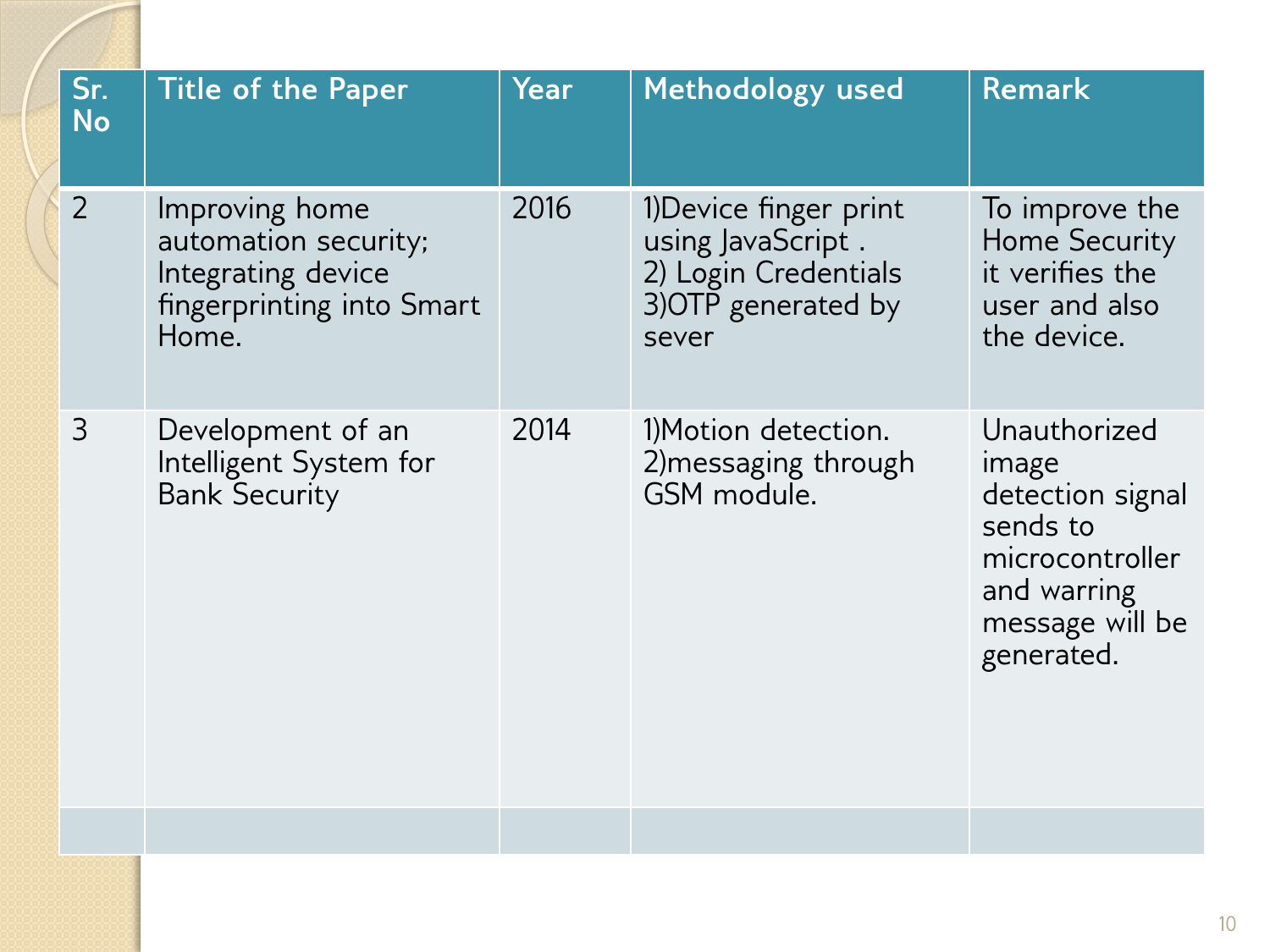

# .
| Sr. No | Title of the Paper | Year | Methodology used | Remark |
| --- | --- | --- | --- | --- |
| 2 | Improving home automation security; Integrating device fingerprinting into Smart Home. | 2016 | 1)Device finger print using JavaScript . 2) Login Credentials 3)OTP generated by sever | To improve the Home Security it verifies the user and also the device. |
| 3 | Development of an Intelligent System for Bank Security | 2014 | 1)Motion detection. 2)messaging through GSM module. | Unauthorized image detection signal sends to microcontroller and warring message will be generated. |
|  |  |  |  |  |

10